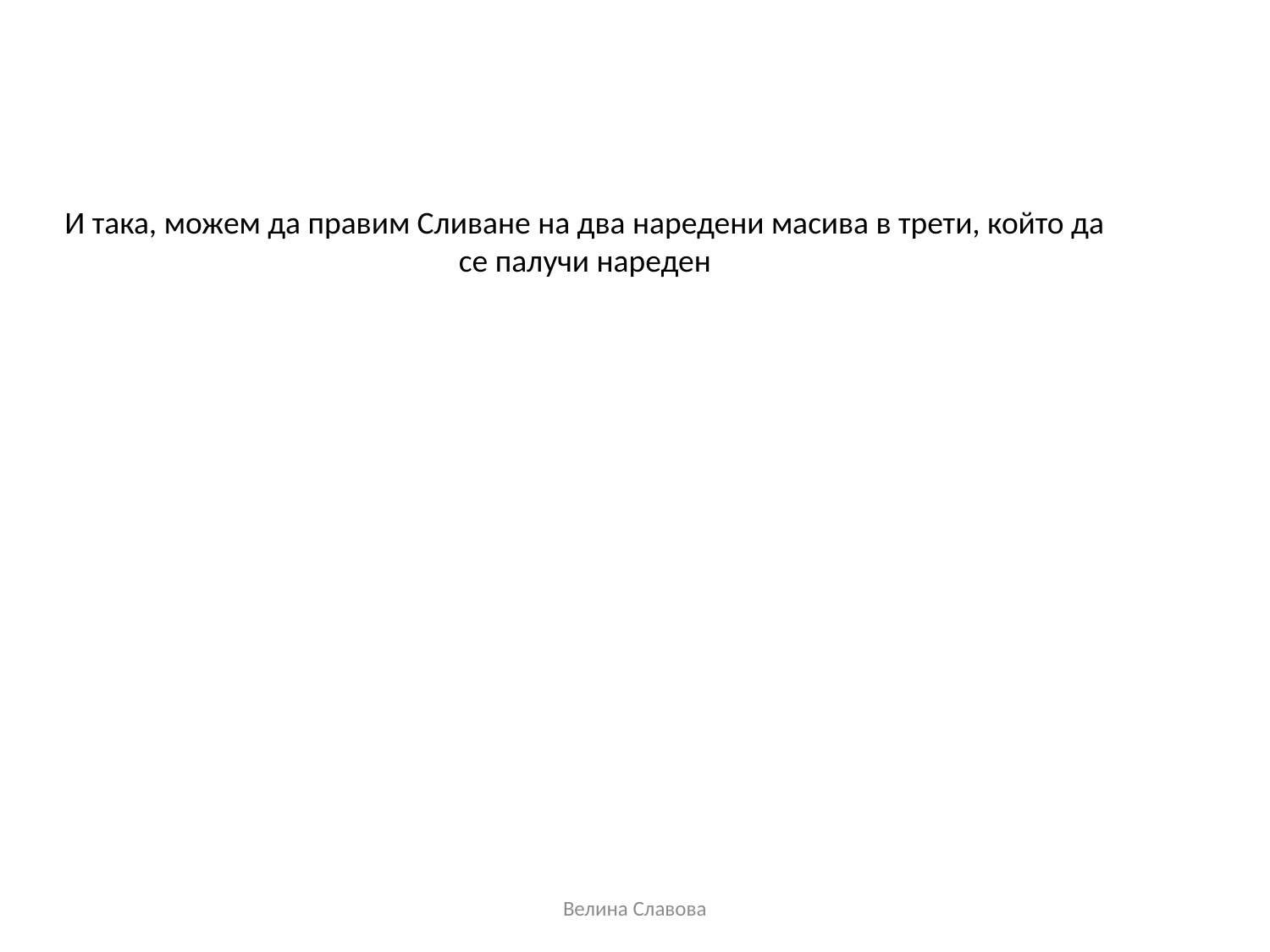

И така, можем да правим Сливане на два наредени масива в трети, който да се палучи нареден
Велина Славова